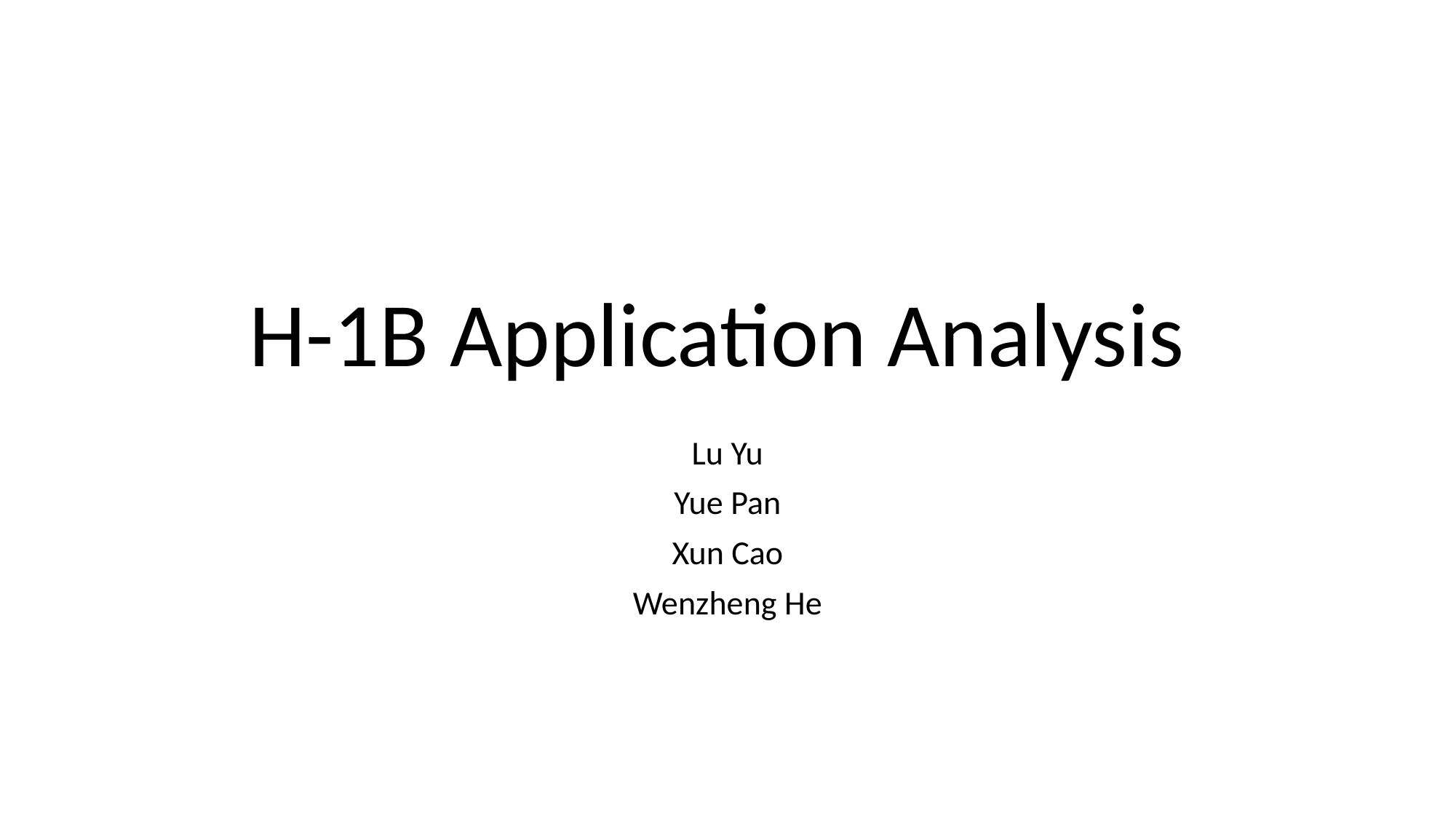

# H-1B Application Analysis
Lu Yu
Yue Pan
Xun Cao
Wenzheng He